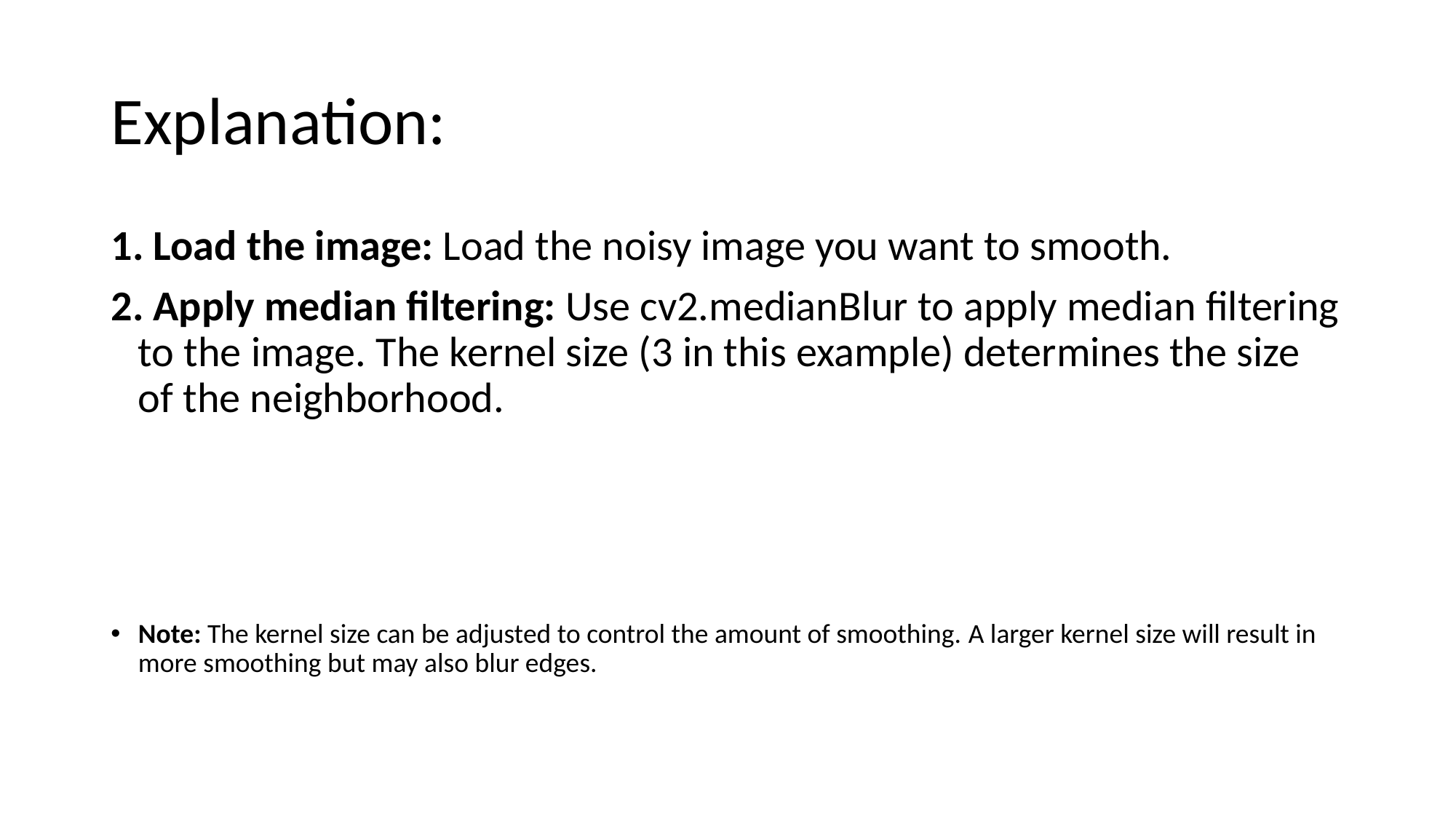

# Explanation:
 Load the image: Load the noisy image you want to smooth.
 Apply median filtering: Use cv2.medianBlur to apply median filtering to the image. The kernel size (3 in this example) determines the size of the neighborhood.

Note: The kernel size can be adjusted to control the amount of smoothing. A larger kernel size will result in more smoothing but may also blur edges.